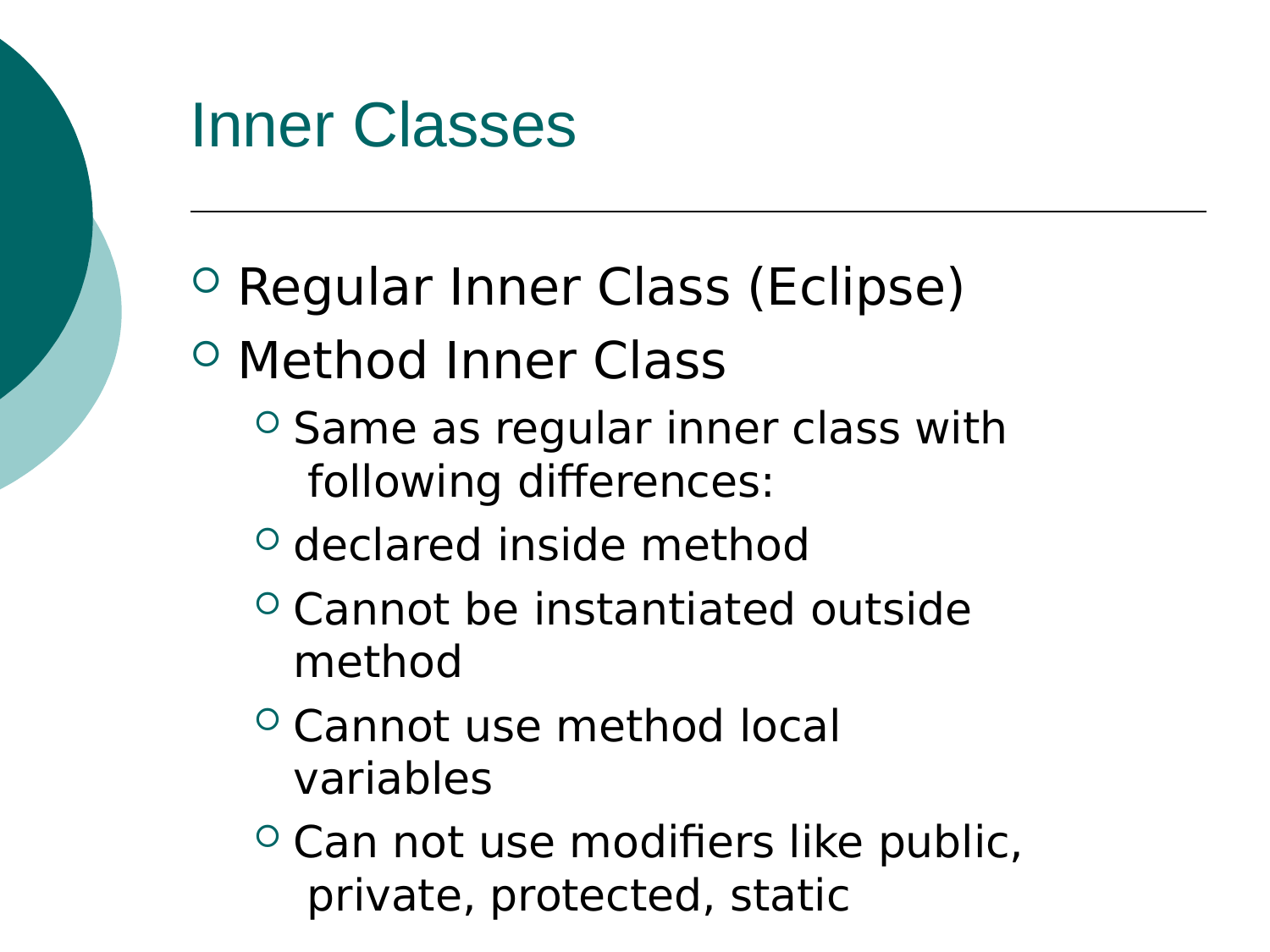

# Inner Classes
Regular Inner Class (Eclipse)
Method Inner Class
Same as regular inner class with  following differences:
declared inside method
Cannot be instantiated outside method
Cannot use method local variables
Can not use modifiers like public,  private, protected, static